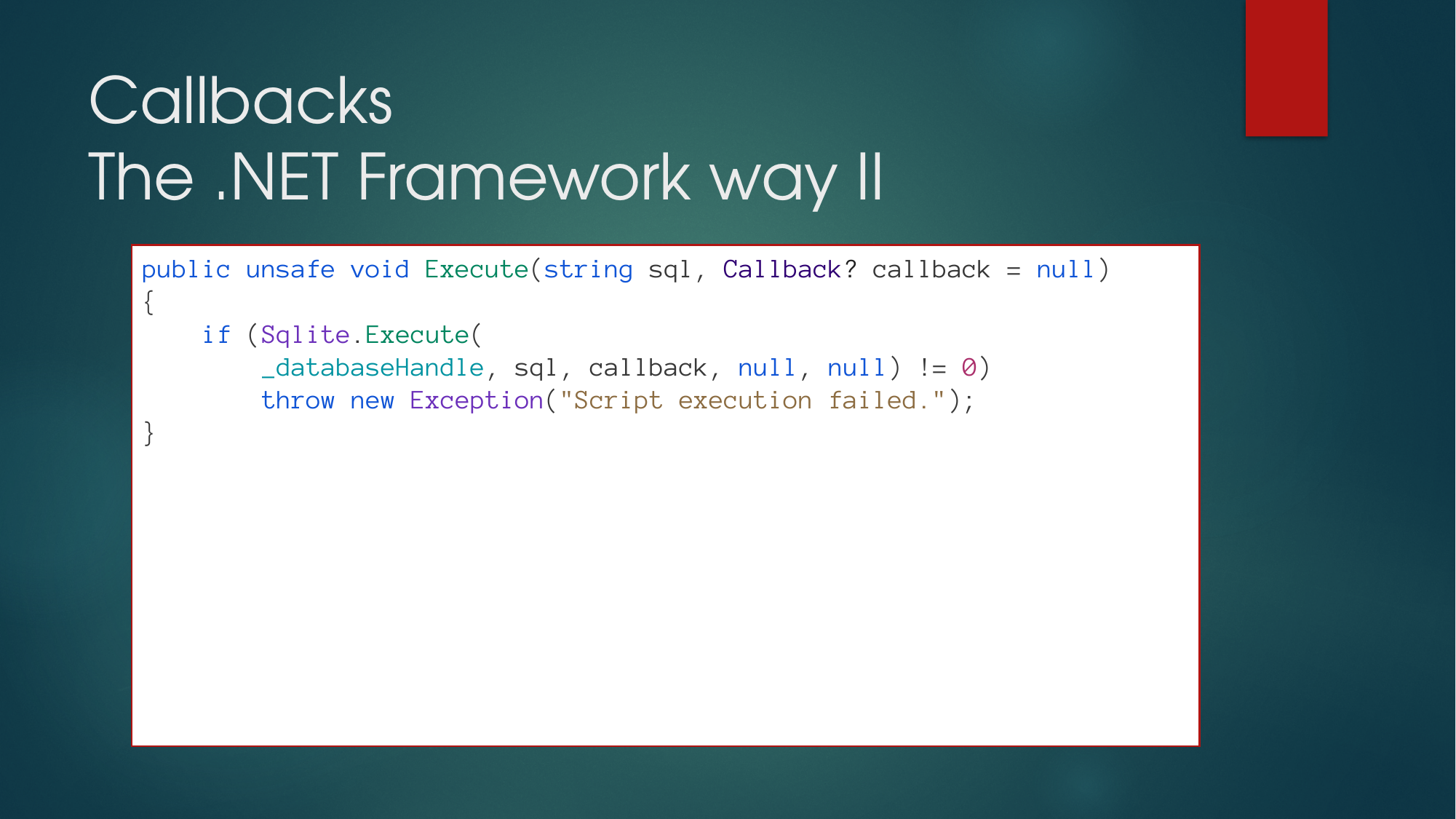

# Callbacks The .NET Framework way II
public unsafe void Execute(string sql, Callback? callback = null)
{
    if (Sqlite.Execute(
        _databaseHandle, sql, callback, null, null) != 0)
        throw new Exception("Script execution failed.");
}